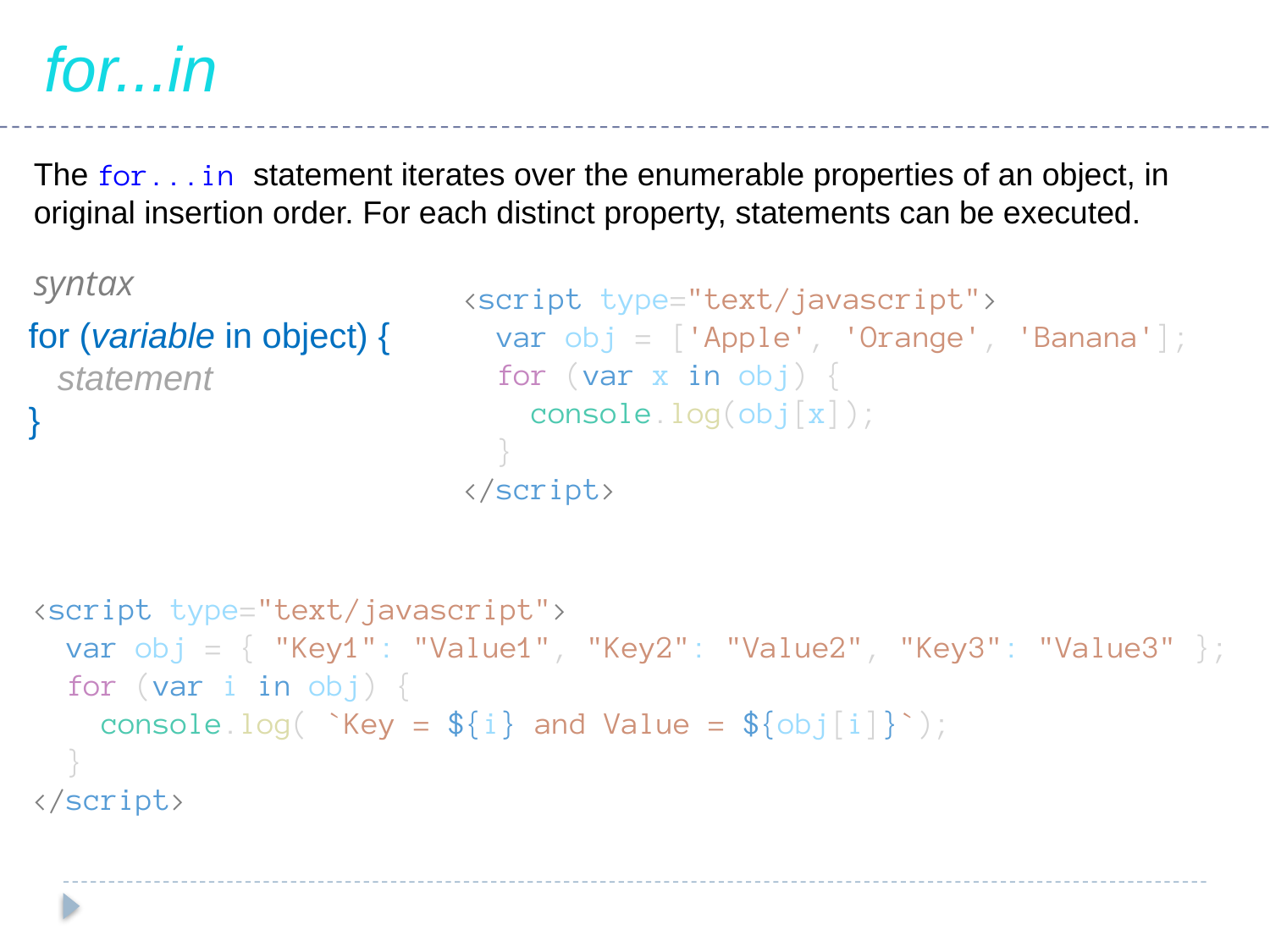

for...in
The for...in statement iterates over the enumerable properties of an object, in original insertion order. For each distinct property, statements can be executed.
syntax
<script type="text/javascript">
  var obj = ['Apple', 'Orange', 'Banana'];
  for (var x in obj) {
    console.log(obj[x]);
  }
</script>
for (variable in object) {
   statement
}
<script type="text/javascript">
  var obj = { "Key1": "Value1", "Key2": "Value2", "Key3": "Value3" };
  for (var i in obj) {
    console.log( `Key = ${i} and Value = ${obj[i]}`);
  }
</script>